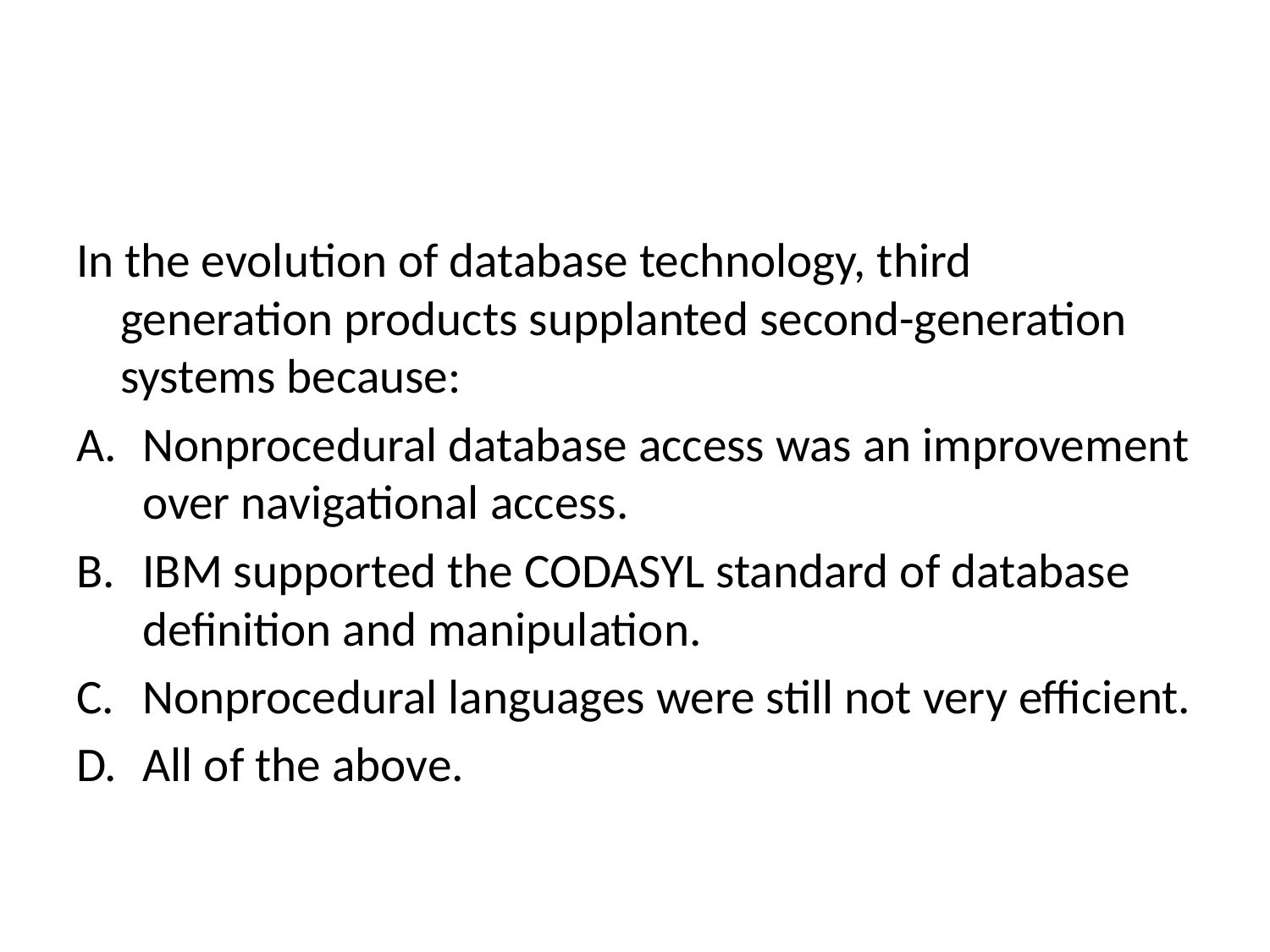

#
In the evolution of database technology, third generation products supplanted second-generation systems because:
Nonprocedural database access was an improvement over navigational access.
IBM supported the CODASYL standard of database definition and manipulation.
Nonprocedural languages were still not very efficient.
All of the above.